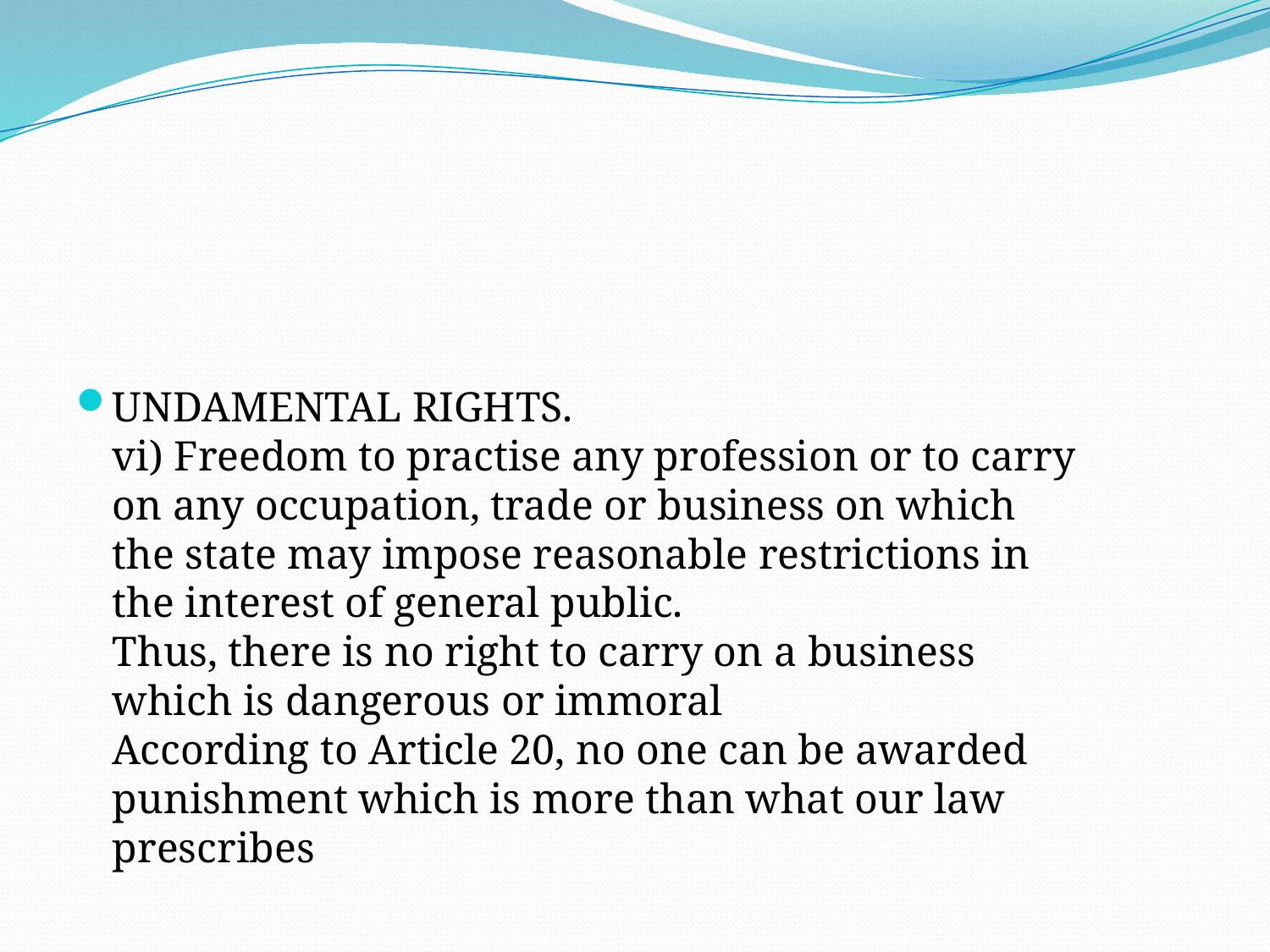

#

UNDAMENTAL RIGHTS.
vi) Freedom to practise any profession or to carry
on any occupation, trade or business on which
the state may impose reasonable restrictions in
the interest of general public.
Thus, there is no right to carry on a business
which is dangerous or immoral
According to Article 20, no one can be awarded
punishment which is more than what our law
prescribes